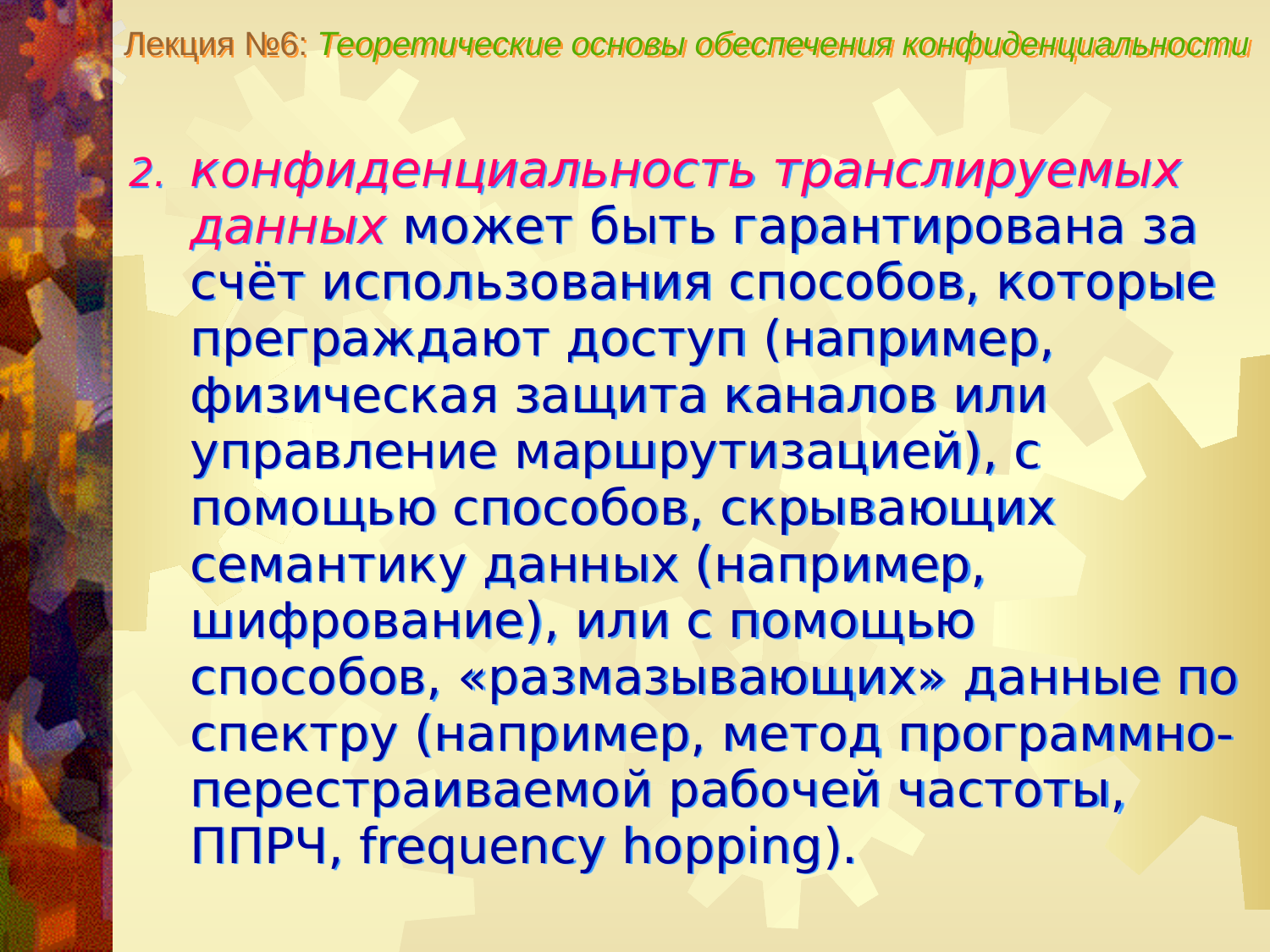

Лекция №6: Теоретические основы обеспечения конфиденциальности
конфиденциальность транслируемых данных может быть гарантирована за счёт использования способов, которые преграждают доступ (например, физическая защита каналов или управление маршрутизацией), с помощью способов, скрывающих семантику данных (например, шифрование), или с помощью способов, «размазывающих» данные по спектру (например, метод программно-перестраиваемой рабочей частоты, ППРЧ, frequency hopping).